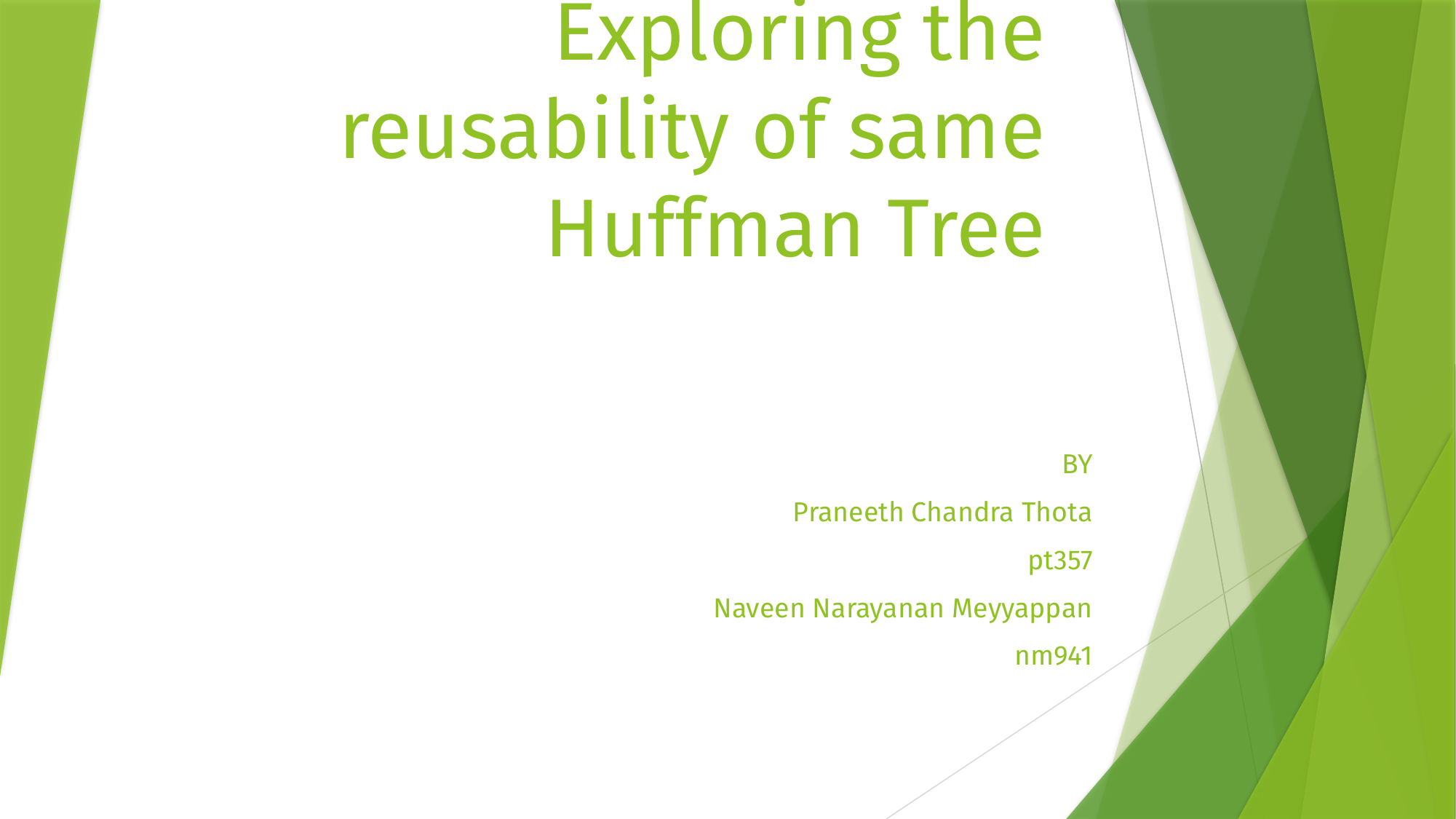

# Exploring the reusability of same Huffman Tree
BY
Praneeth Chandra Thota
pt357
Naveen Narayanan Meyyappan
nm941